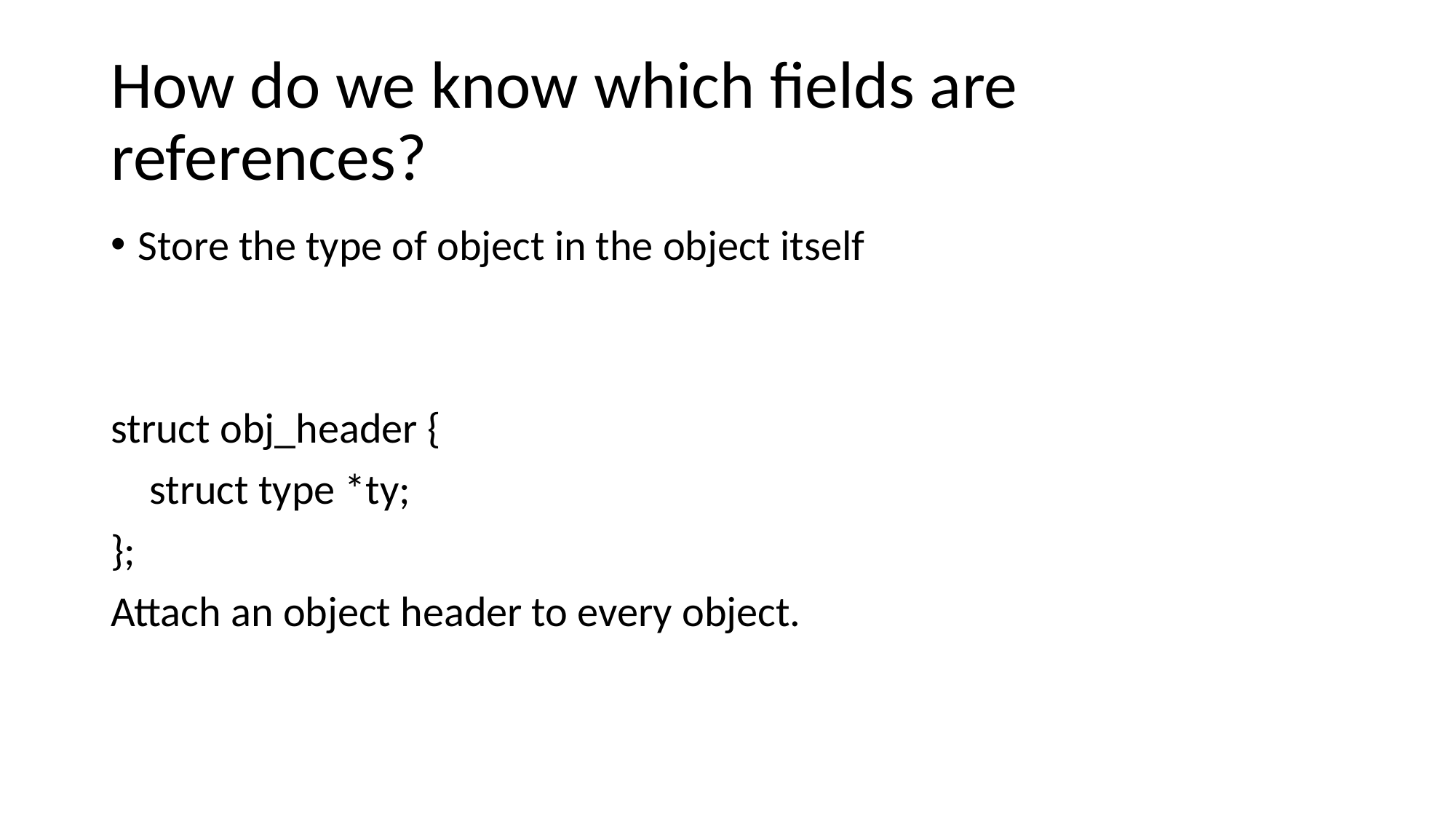

# How do we know which fields are references?
Store the type of object in the object itself

struct obj_header {
    struct type *ty;
};
Attach an object header to every object.